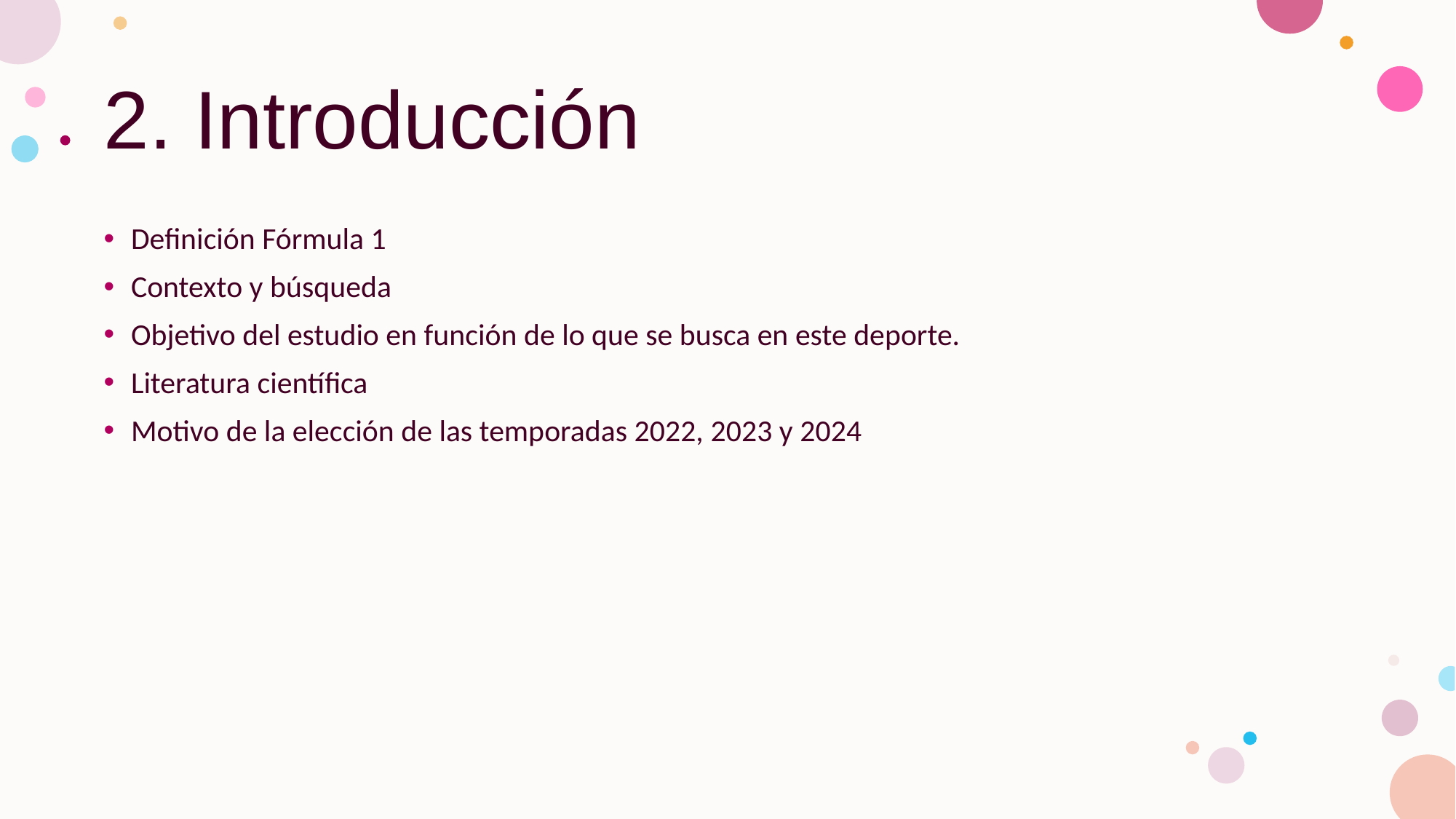

# 2. Introducción
Definición Fórmula 1
Contexto y búsqueda
Objetivo del estudio en función de lo que se busca en este deporte.
Literatura científica
Motivo de la elección de las temporadas 2022, 2023 y 2024